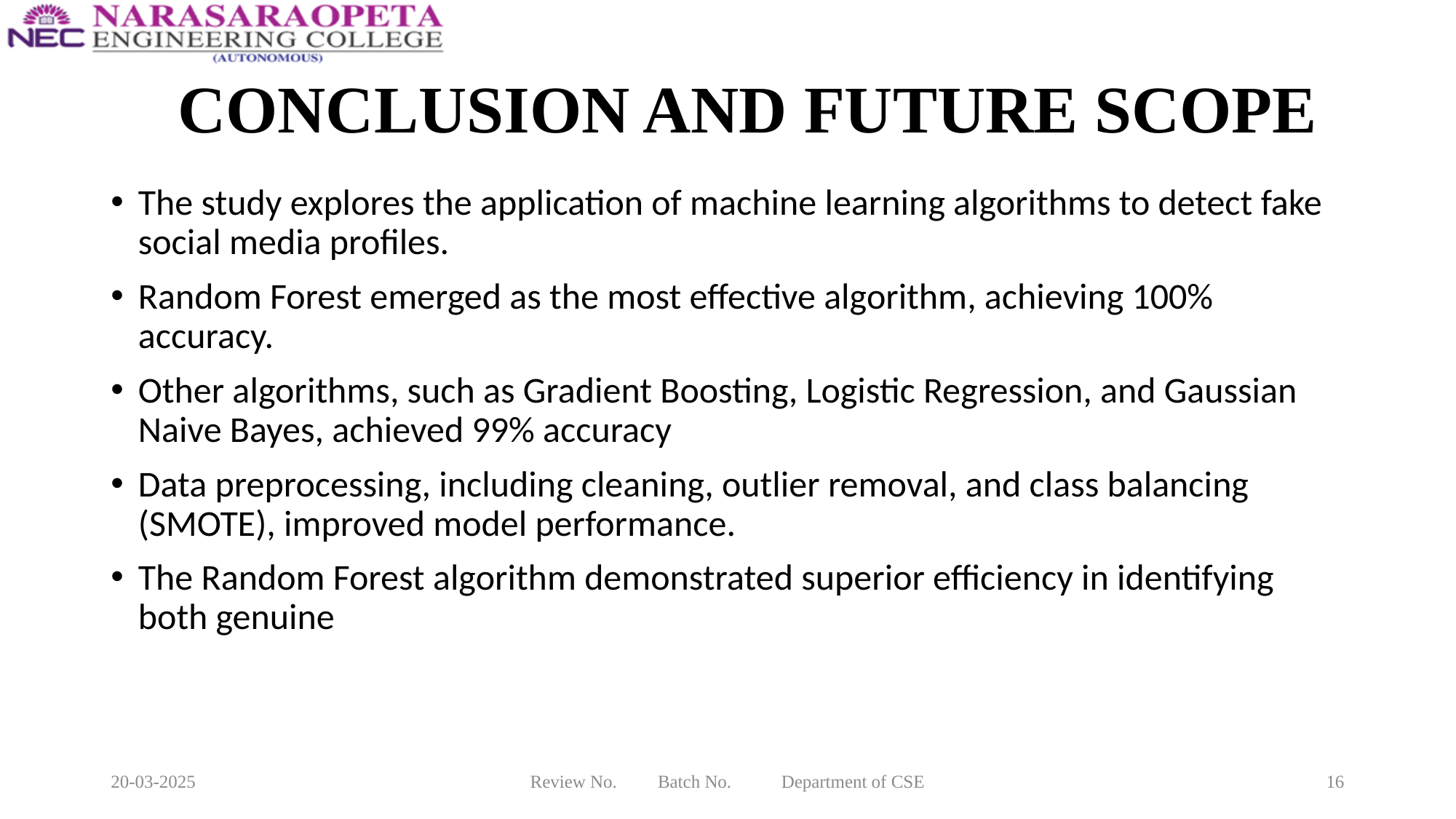

# CONCLUSION AND FUTURE SCOPE
The study explores the application of machine learning algorithms to detect fake social media profiles.
Random Forest emerged as the most effective algorithm, achieving 100% accuracy.
Other algorithms, such as Gradient Boosting, Logistic Regression, and Gaussian Naive Bayes, achieved 99% accuracy
Data preprocessing, including cleaning, outlier removal, and class balancing (SMOTE), improved model performance.
The Random Forest algorithm demonstrated superior efficiency in identifying both genuine

20-03-2025
Review No.         Batch No.           Department of CSE
16